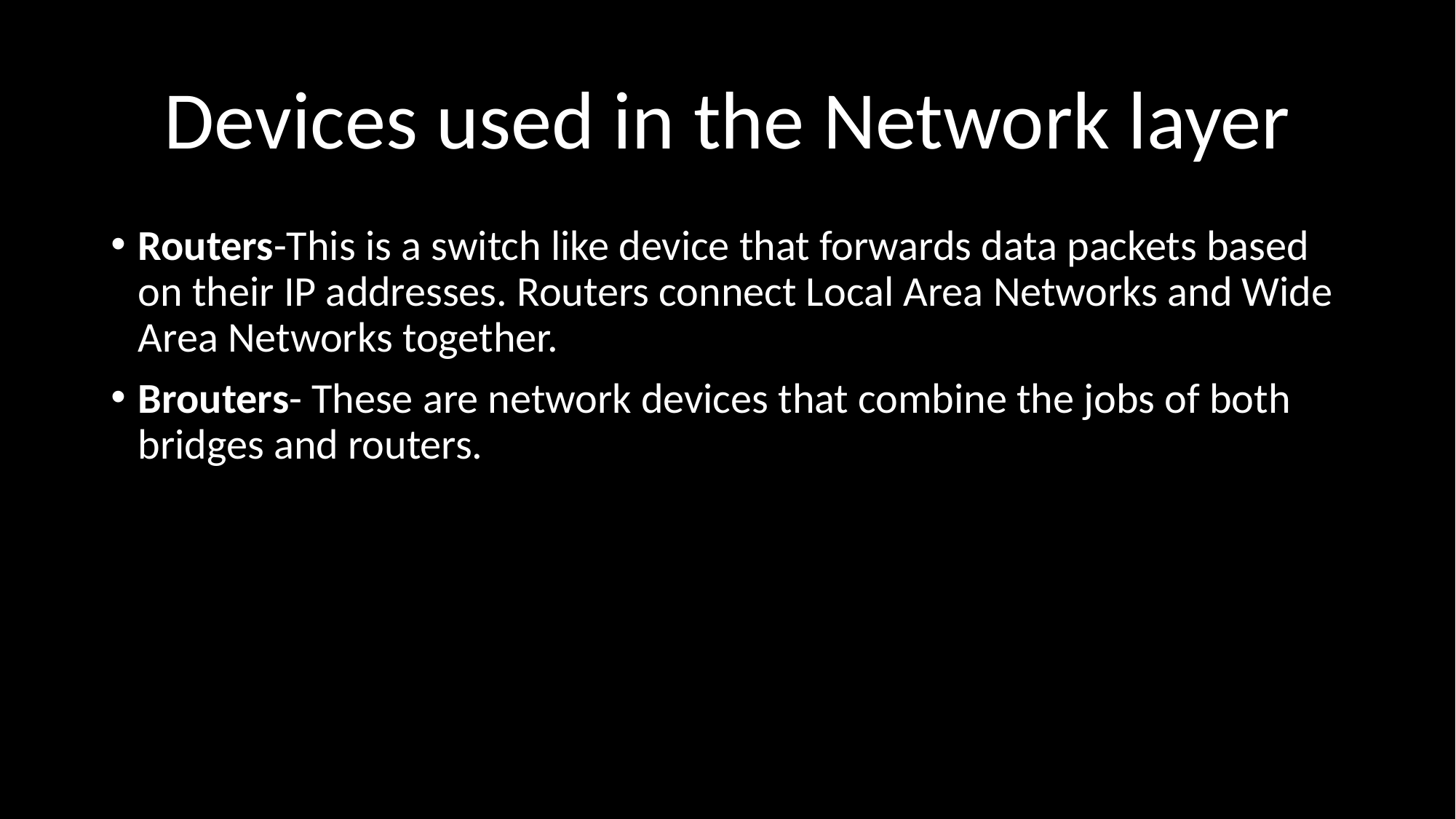

# Devices used in the Network layer
Routers-This is a switch like device that forwards data packets based on their IP addresses. Routers connect Local Area Networks and Wide Area Networks together.
Brouters- These are network devices that combine the jobs of both bridges and routers.